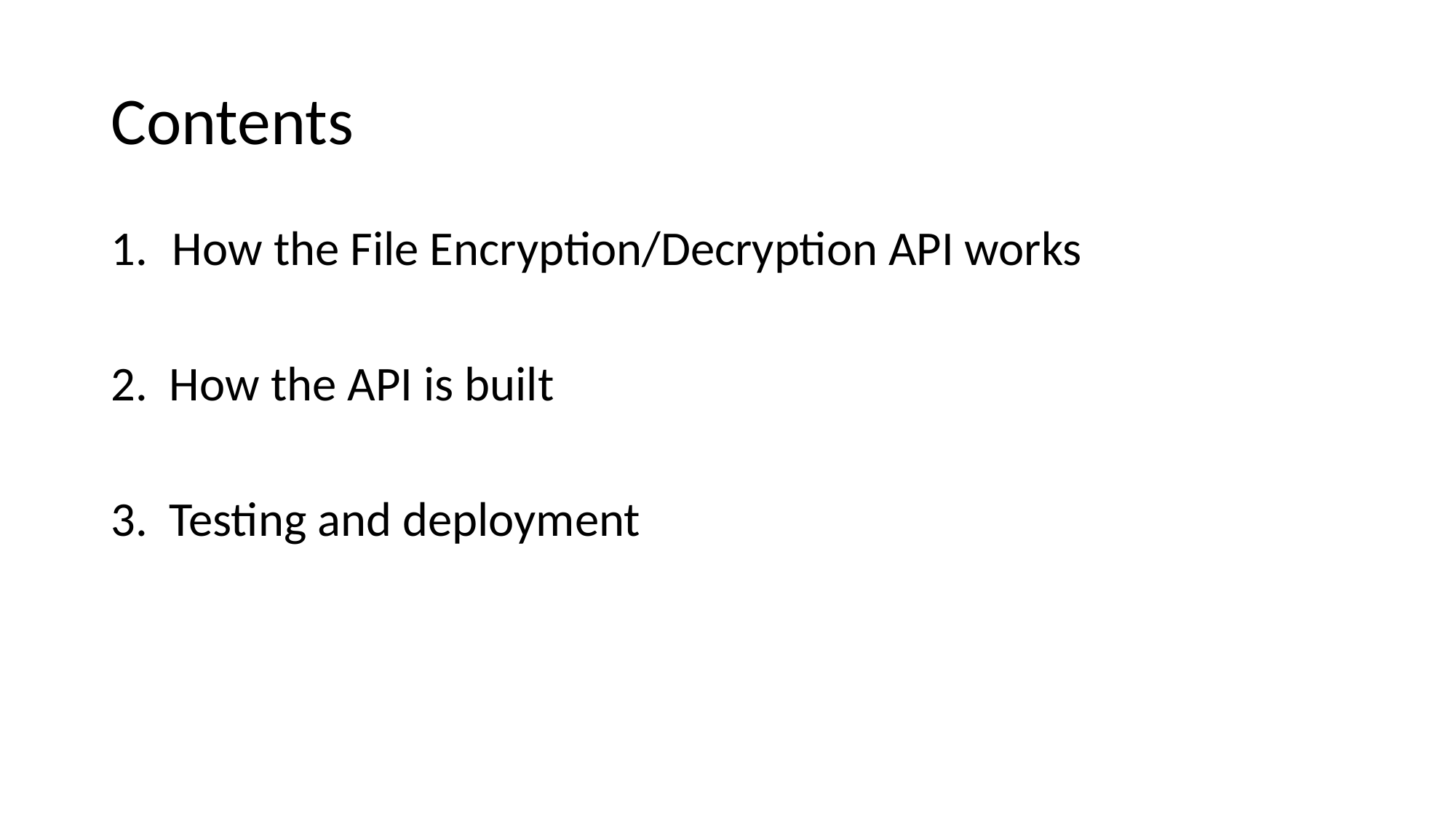

# Contents
How the File Encryption/Decryption API works

2.  How the API is built

3.  Testing and deployment